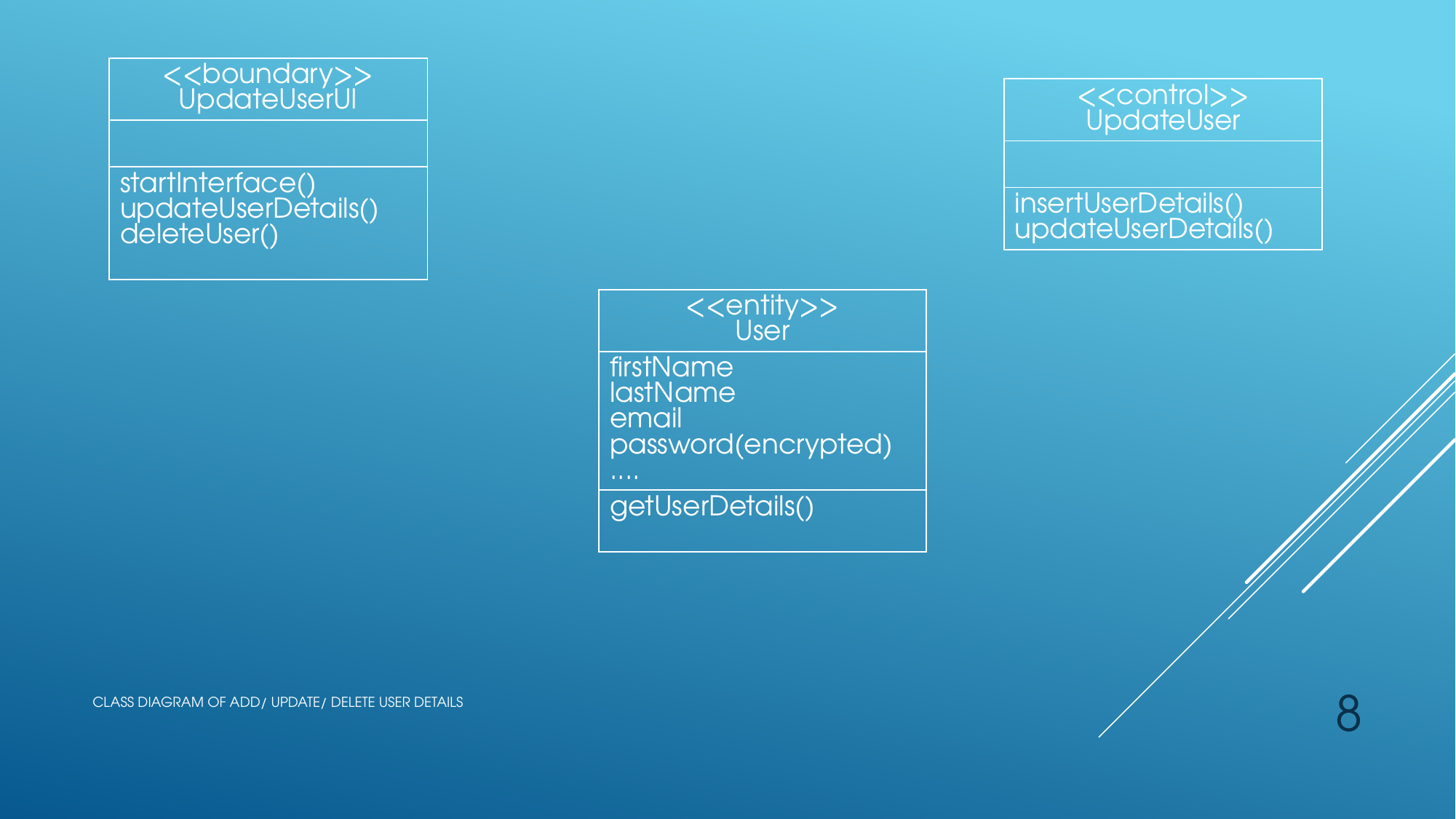

| <<boundary>> UpdateUserUI |
| --- |
|  |
| startInterface() updateUserDetails() deleteUser() |
| <<control>> UpdateUser |
| --- |
|  |
| insertUserDetails() updateUserDetails() |
| <<entity>> User |
| --- |
| firstName lastName email password(encrypted) .... |
| getUserDetails() |
8
# Class diagram of Add/ update/ delete user Details